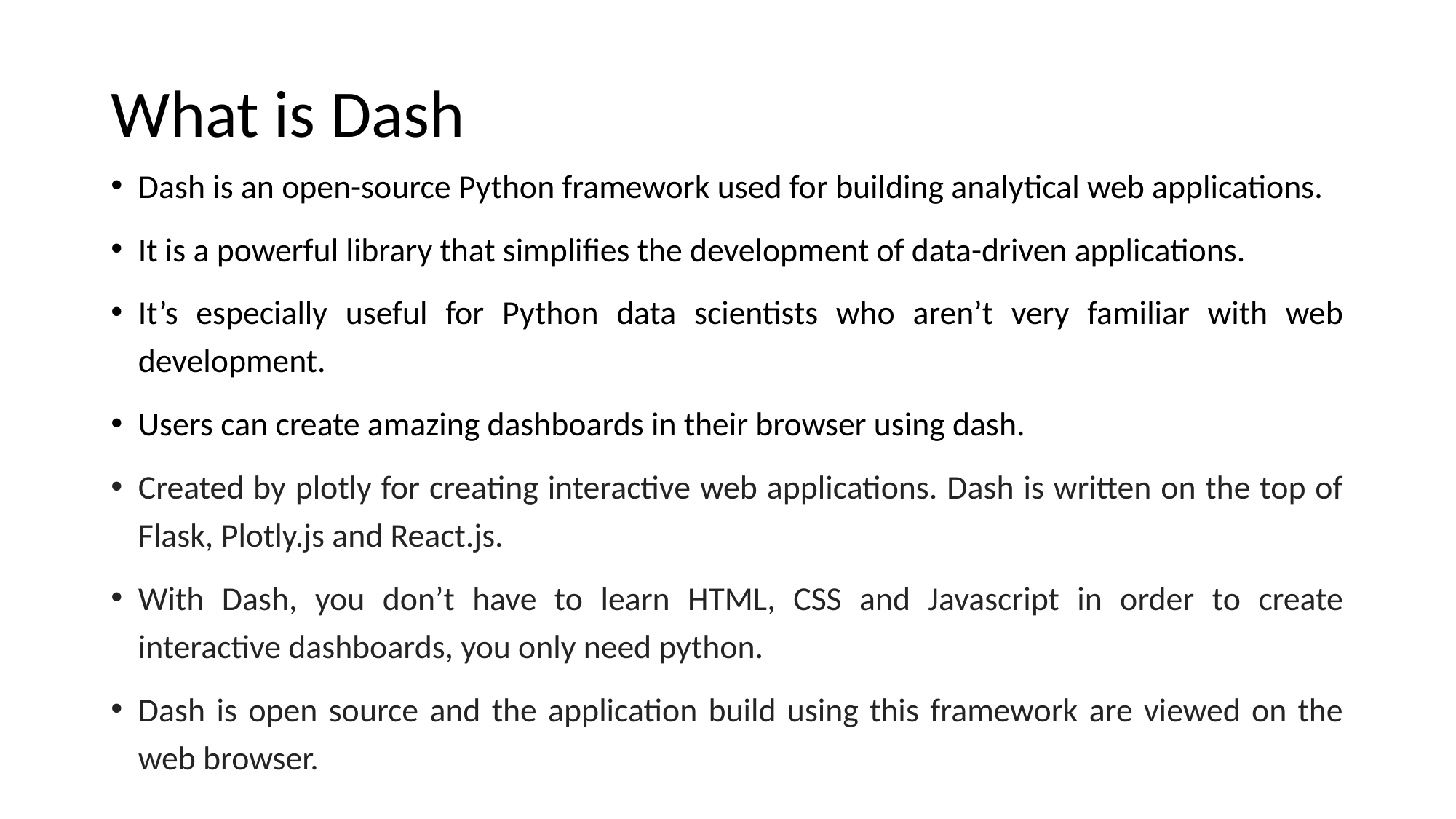

# What is Dash
Dash is an open-source Python framework used for building analytical web applications.
It is a powerful library that simplifies the development of data-driven applications.
It’s especially useful for Python data scientists who aren’t very familiar with web development.
Users can create amazing dashboards in their browser using dash.
Created by plotly for creating interactive web applications. Dash is written on the top of Flask, Plotly.js and React.js.
With Dash, you don’t have to learn HTML, CSS and Javascript in order to create interactive dashboards, you only need python.
Dash is open source and the application build using this framework are viewed on the web browser.